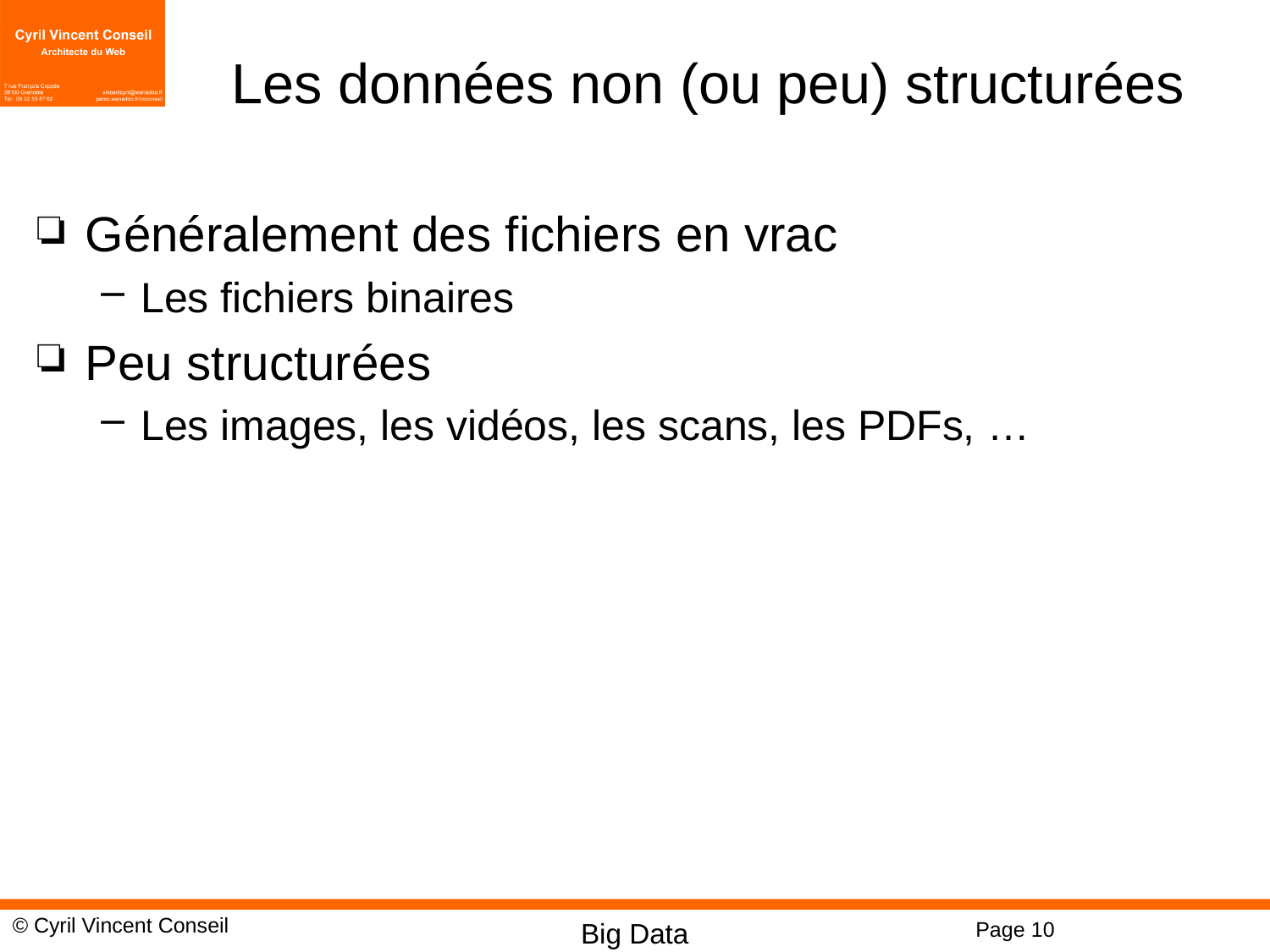

# Les données non (ou peu) structurées
Généralement des fichiers en vrac
Les fichiers binaires
Peu structurées
Les images, les vidéos, les scans, les PDFs, …